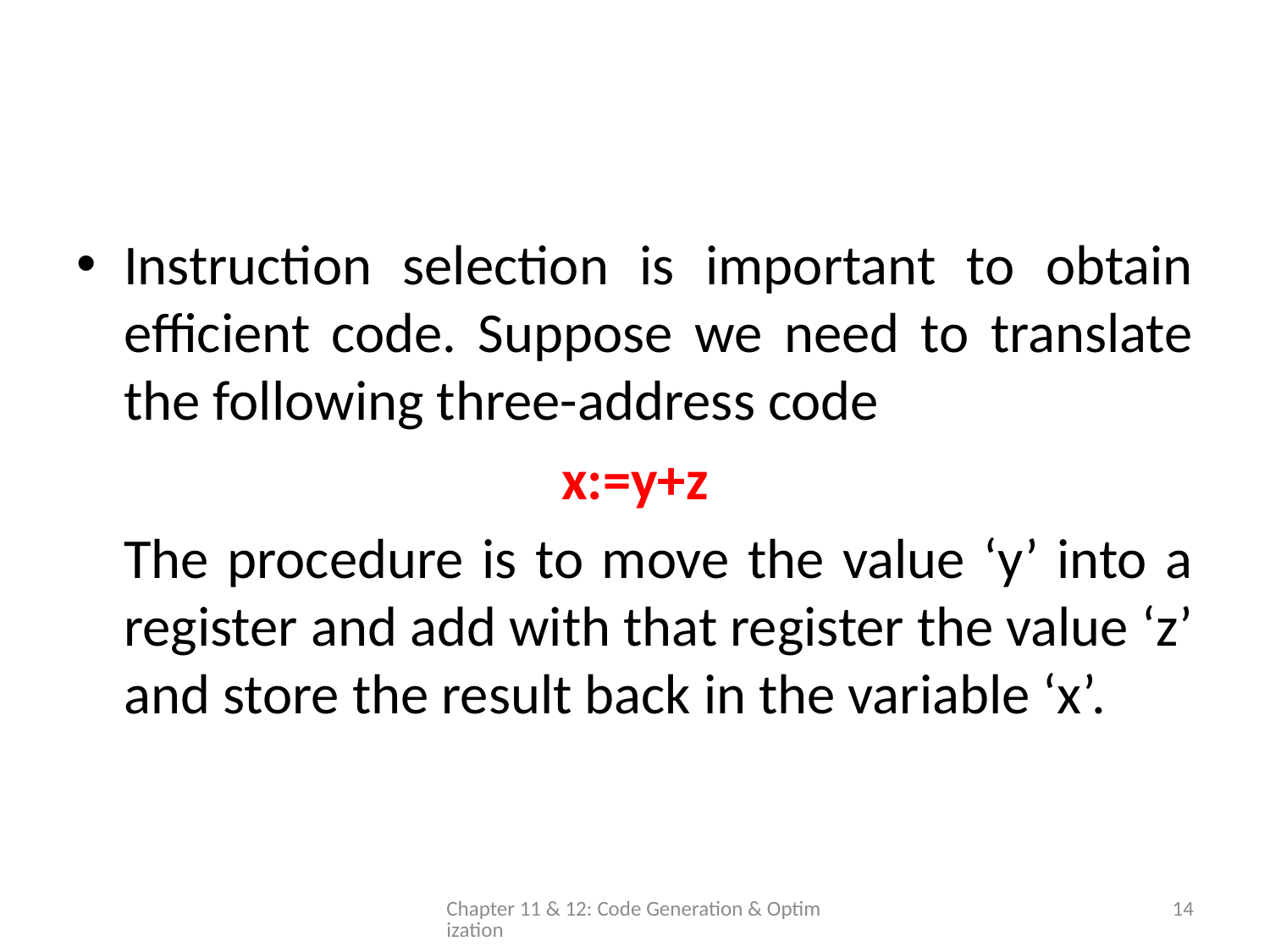

#
Instruction selection is important to obtain efficient code. Suppose we need to translate the following three-address code
x:=y+z
	The procedure is to move the value ‘y’ into a register and add with that register the value ‘z’ and store the result back in the variable ‘x’.

Chapter 11 & 12: Code Generation & Optimization
14